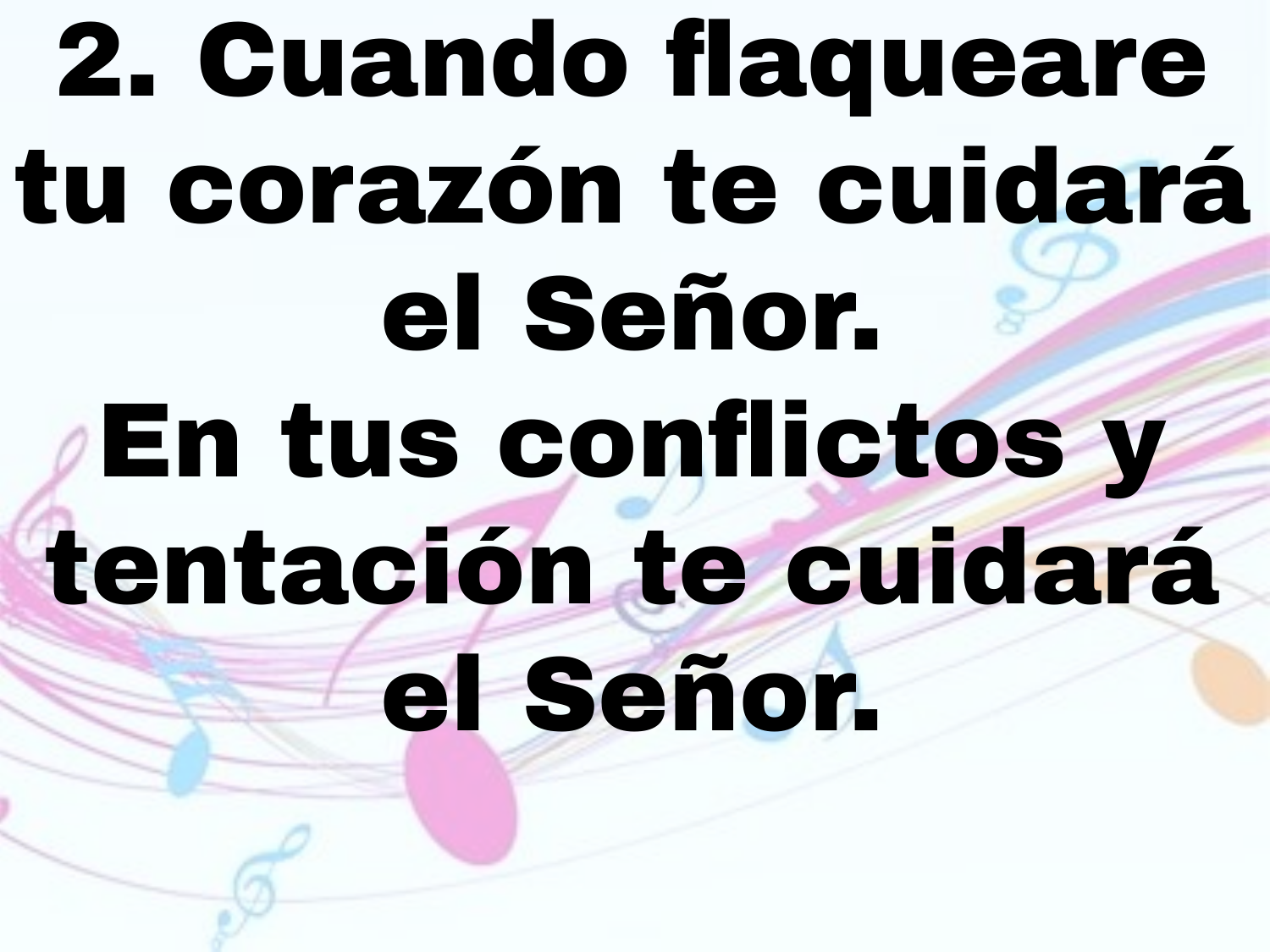

2. Cuando flaqueare tu corazón te cuidará el Señor.
En tus conflictos y tentación te cuidará el Señor.